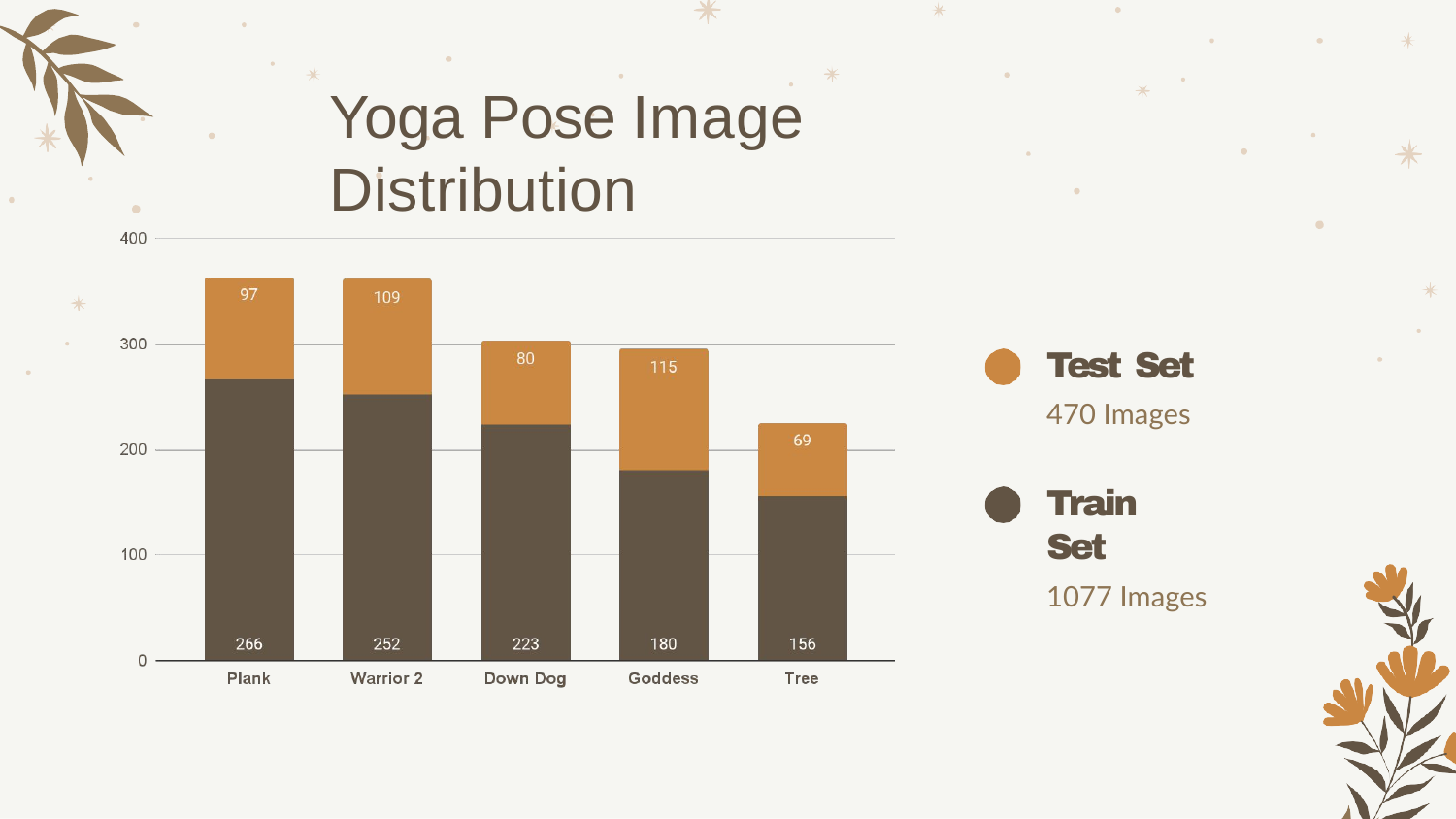

# Yoga Pose Image Distribution

Test Set
470 Images

Train Set
1077 Images